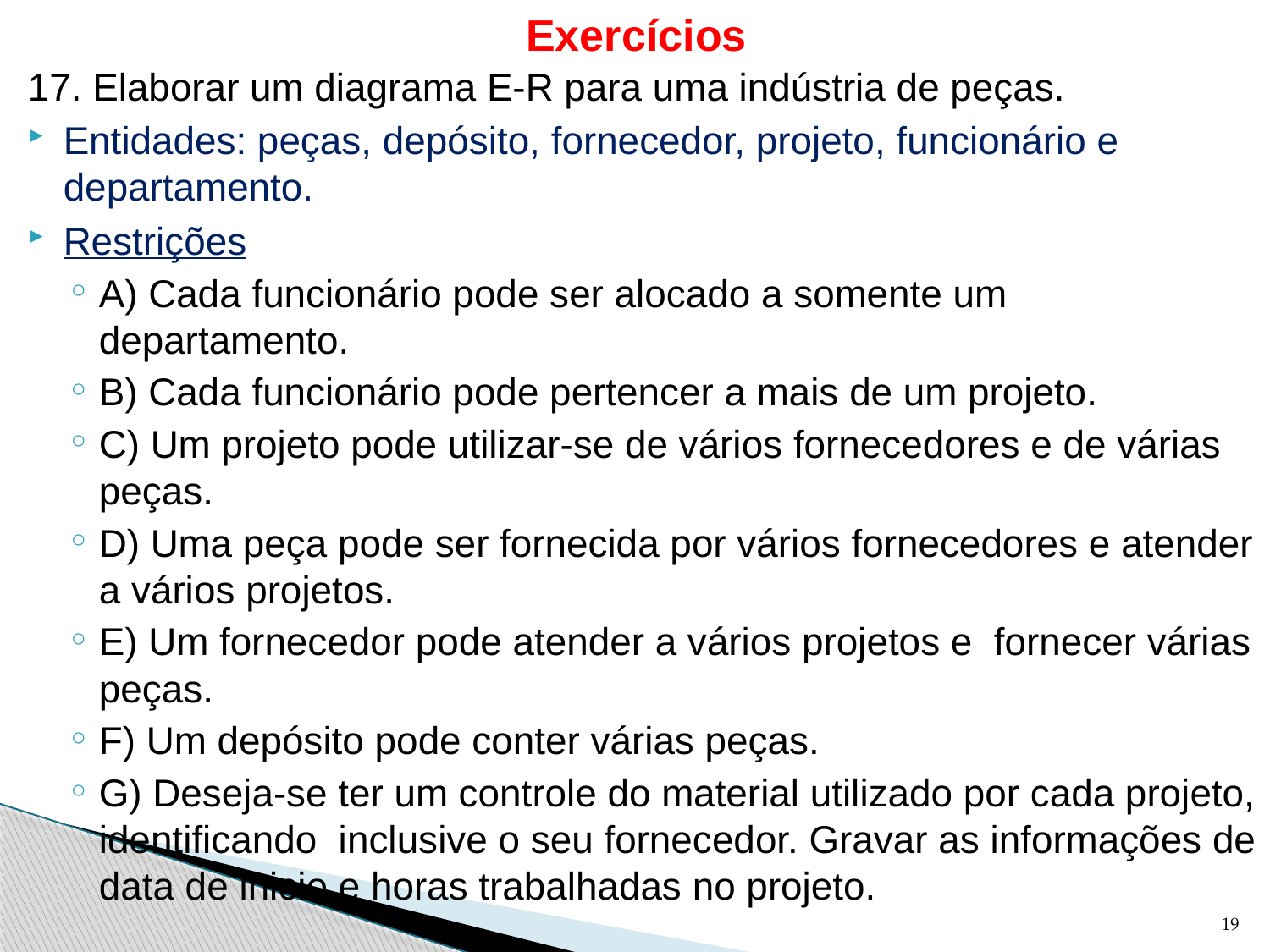

# Exercícios
17. Elaborar um diagrama E-R para uma indústria de peças.
Entidades: peças, depósito, fornecedor, projeto, funcionário e departamento.
Restrições
A) Cada funcionário pode ser alocado a somente um departamento.
B) Cada funcionário pode pertencer a mais de um projeto.
C) Um projeto pode utilizar-se de vários fornecedores e de várias peças.
D) Uma peça pode ser fornecida por vários fornecedores e atender a vários projetos.
E) Um fornecedor pode atender a vários projetos e  fornecer várias peças.
F) Um depósito pode conter várias peças.
G) Deseja-se ter um controle do material utilizado por cada projeto, identificando  inclusive o seu fornecedor. Gravar as informações de data de inicio e horas trabalhadas no projeto.

19